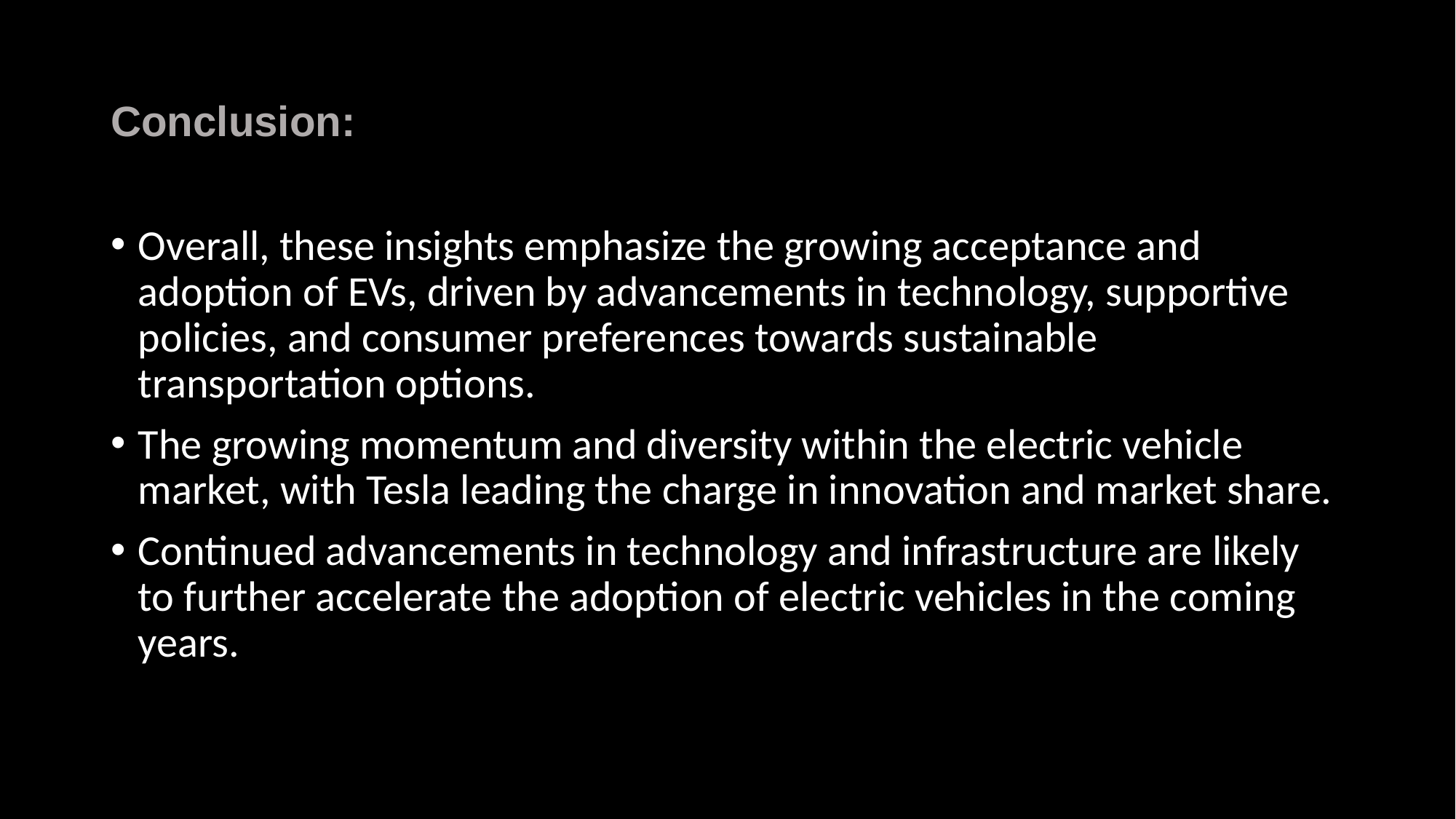

# Conclusion:
Overall, these insights emphasize the growing acceptance and adoption of EVs, driven by advancements in technology, supportive policies, and consumer preferences towards sustainable transportation options.
The growing momentum and diversity within the electric vehicle market, with Tesla leading the charge in innovation and market share.
Continued advancements in technology and infrastructure are likely to further accelerate the adoption of electric vehicles in the coming years.